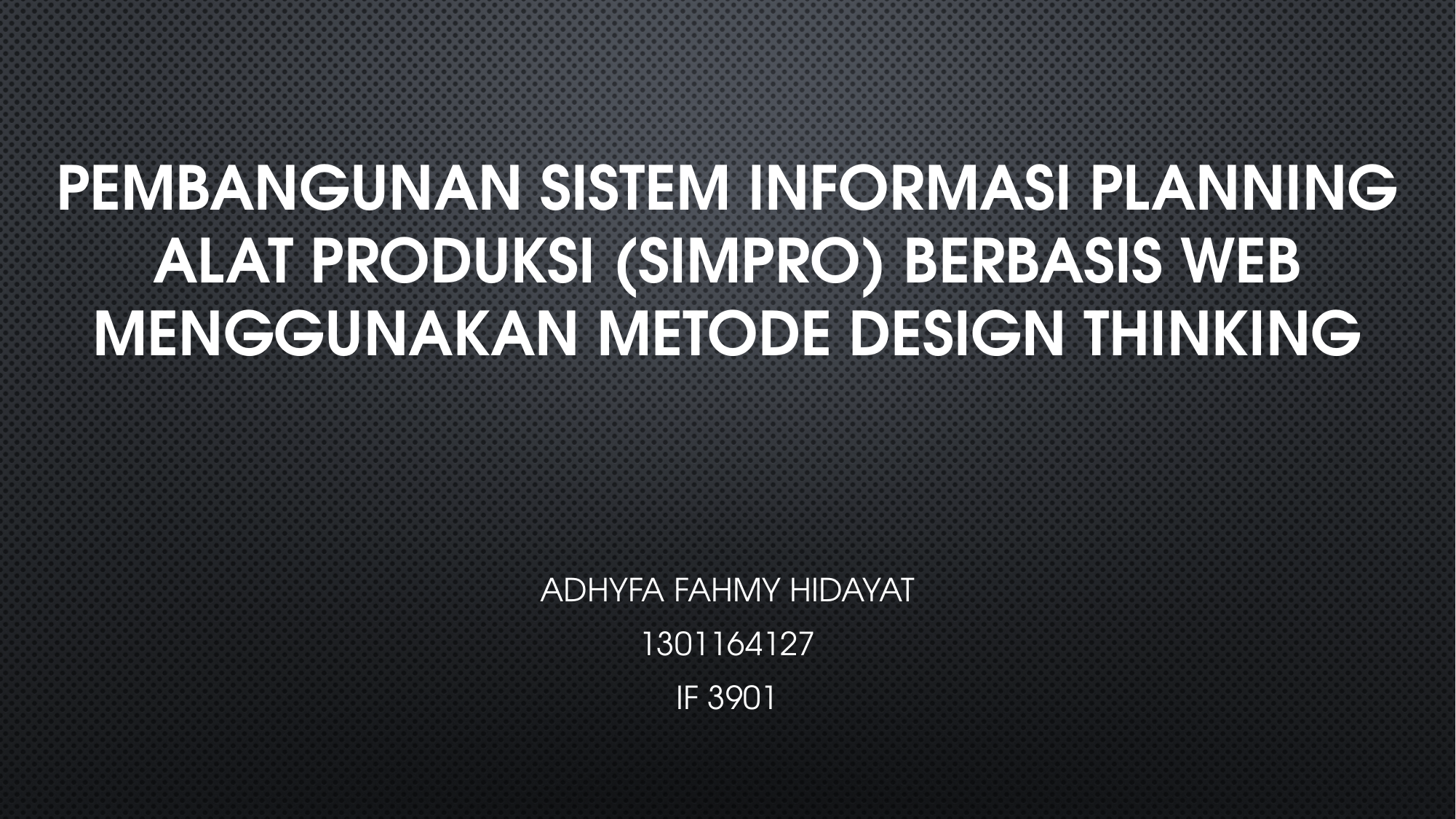

# PEMBANGUNAN SISTEM INFORMASI PLANNING ALAT PRODUKSI (SIMPRO) BERBASIS WEB MENGGUNAKAN METODE DESIGN THINKING
Adhyfa Fahmy Hidayat
1301164127
IF 3901